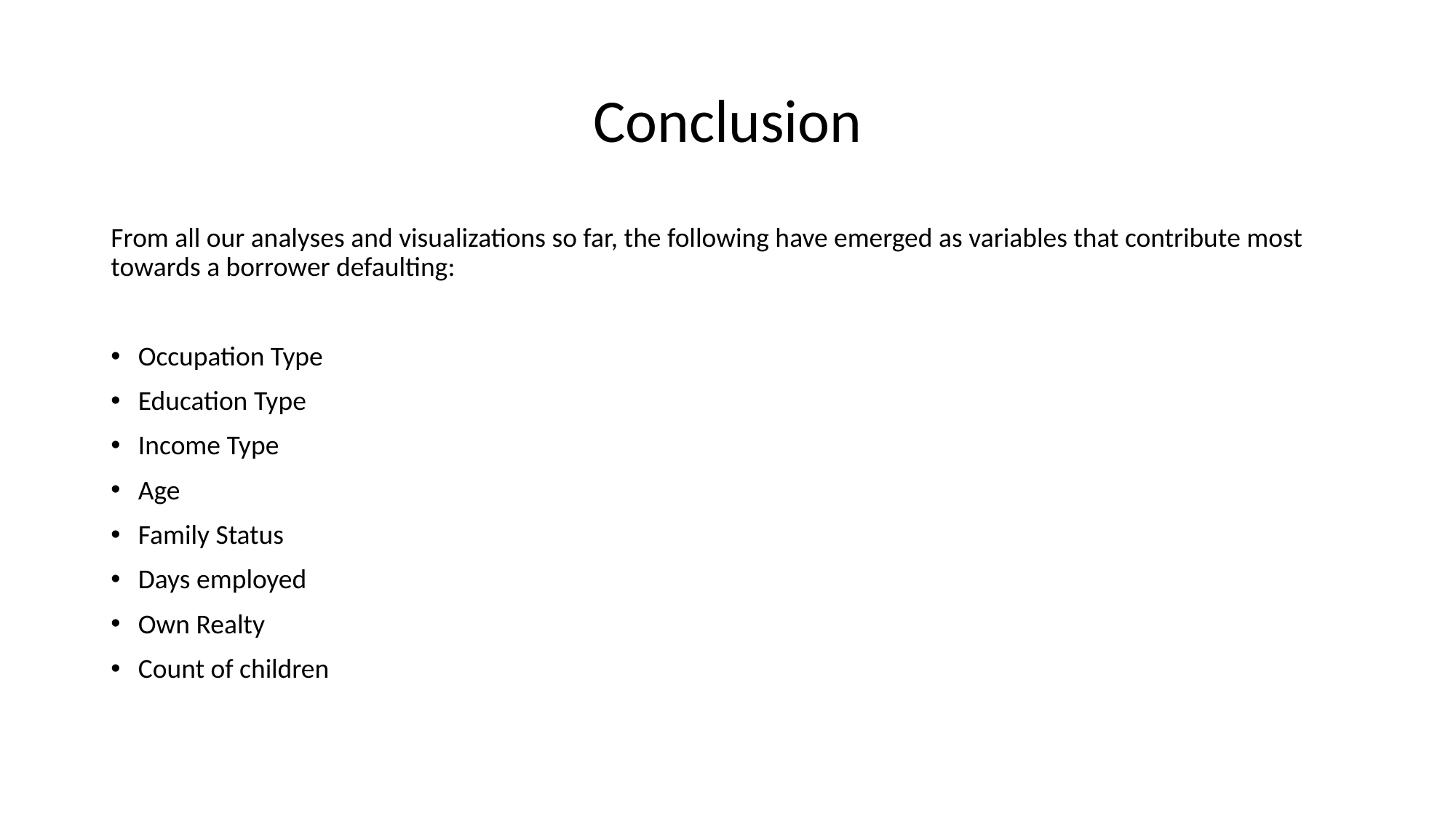

# Conclusion
From all our analyses and visualizations so far, the following have emerged as variables that contribute most towards a borrower defaulting:

Occupation Type
Education Type
Income Type
Age
Family Status
Days employed
Own Realty
Count of children